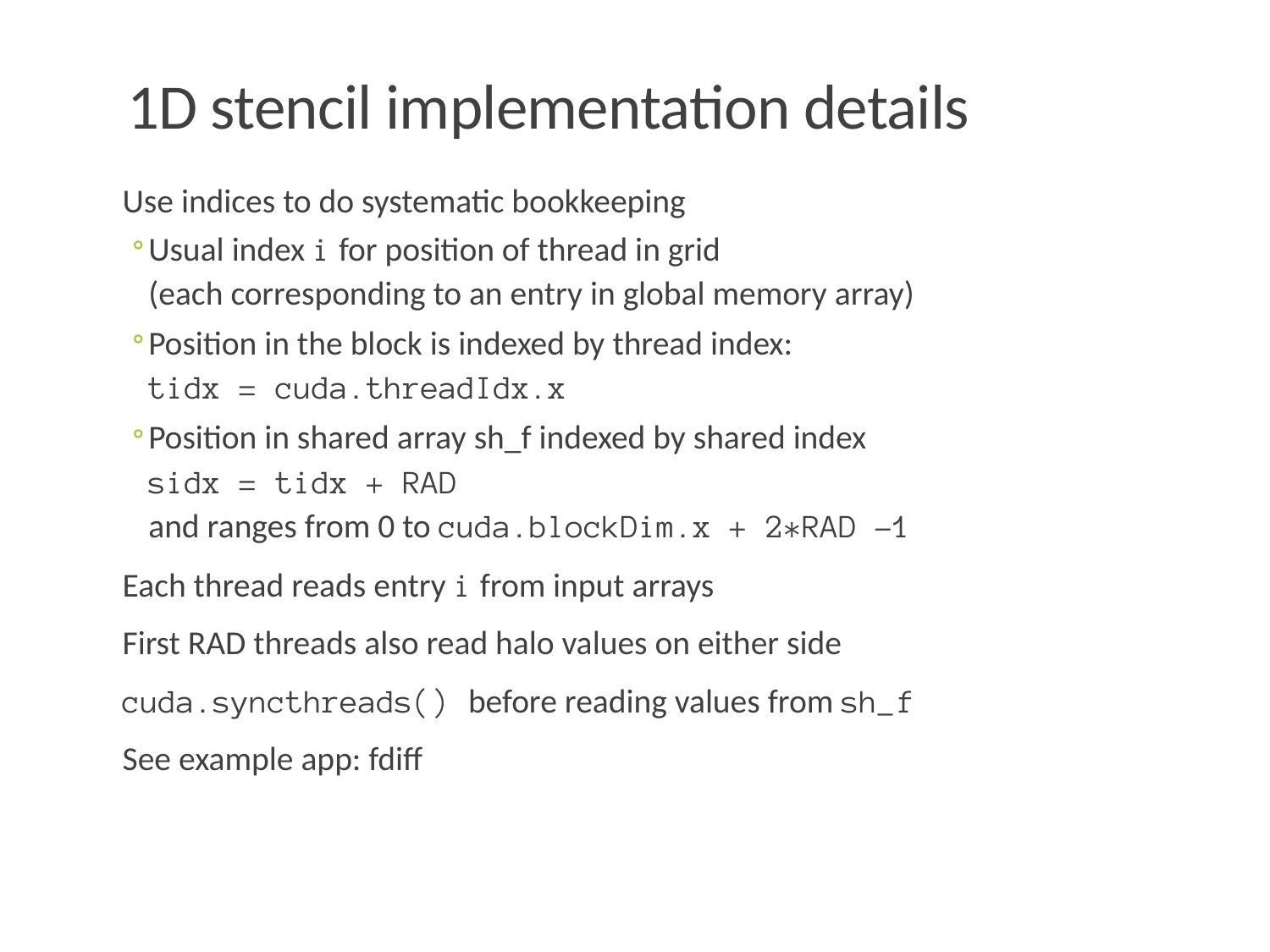

# 1D stencil implementation details
Use indices to do systematic bookkeeping
Usual index i for position of thread in grid
(each corresponding to an entry in global memory array)
Position in the block is indexed by thread index:
tidx = cuda.threadIdx.x
Position in shared array sh_f indexed by shared index
sidx = tidx + RAD
and ranges from 0 to cuda.blockDim.x + 2*RAD -1
Each thread reads entry i from input arrays
First RAD threads also read halo values on either side
cuda.syncthreads() before reading values from sh_f
See example app: fdiff